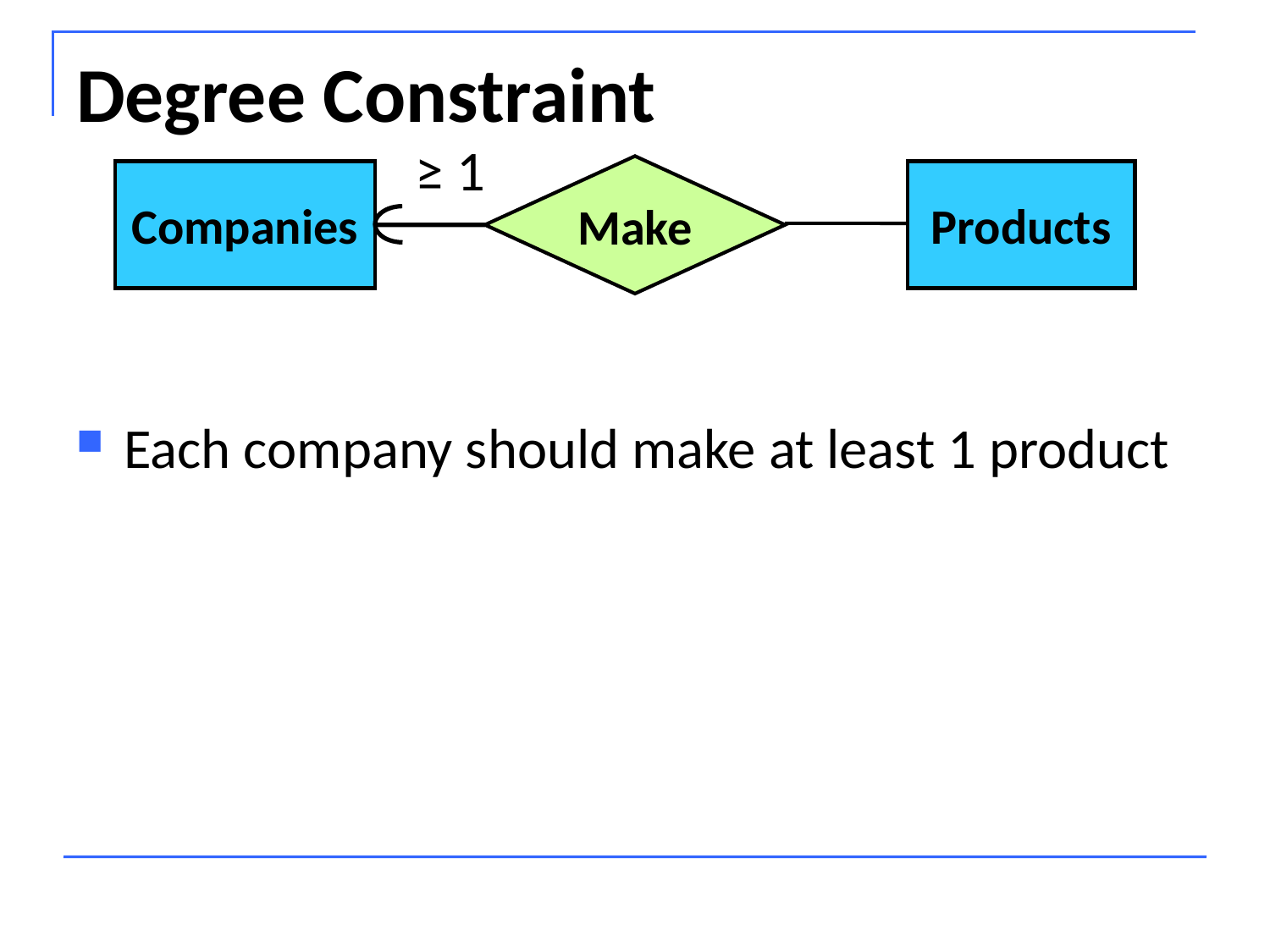

# Degree Constraint
≥ 1
Make
Companies
Products

Each company should make at least 1 product